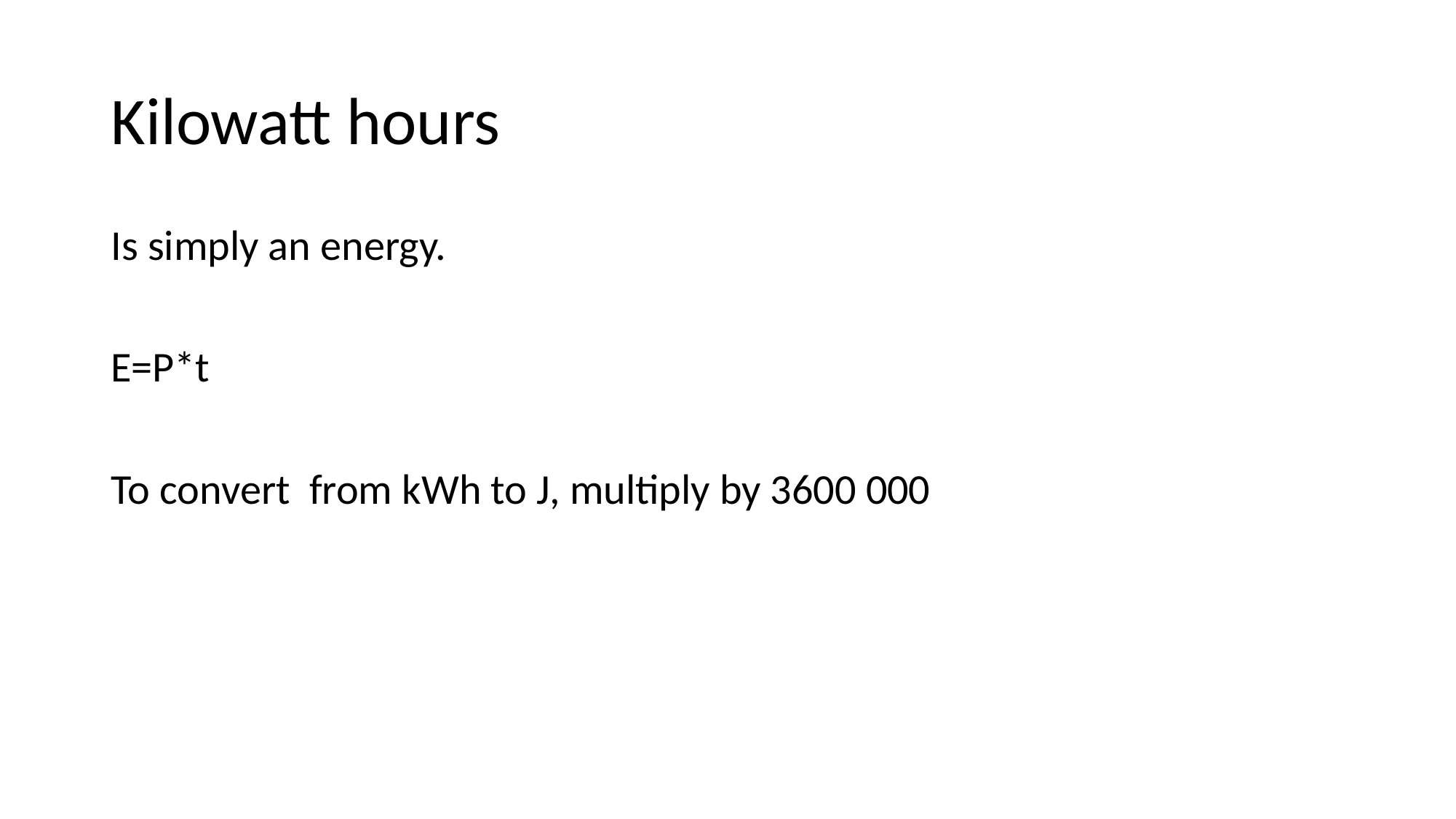

# Kilowatt hours
Is simply an energy.

E=P*t

To convert  from kWh to J, multiply by 3600 000